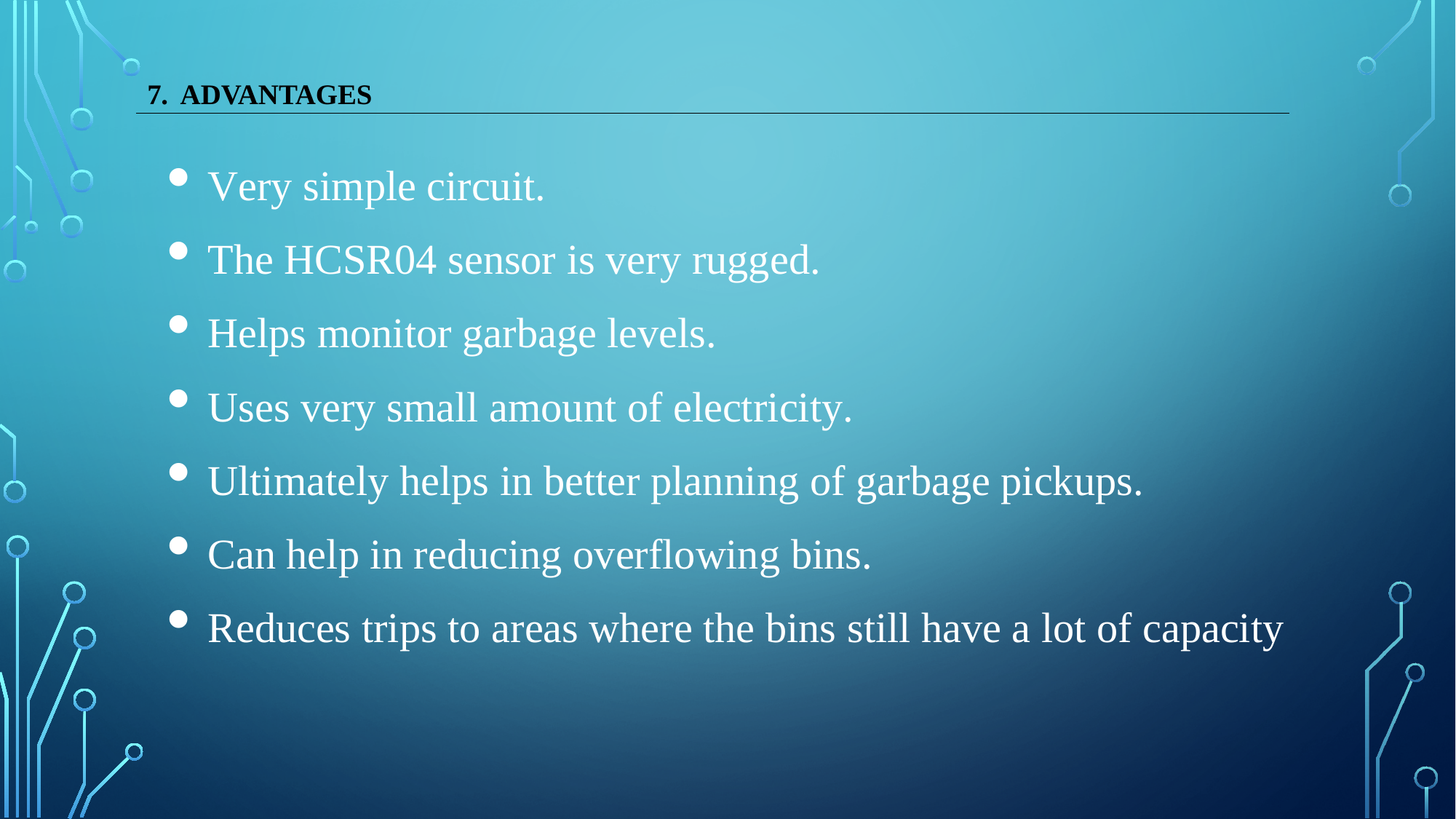

# 7.  Advantages
 Very simple circuit.
 The HCSR04 sensor is very rugged.
 Helps monitor garbage levels.
 Uses very small amount of electricity.
 Ultimately helps in better planning of garbage pickups.
 Can help in reducing overflowing bins.
 Reduces trips to areas where the bins still have a lot of capacity